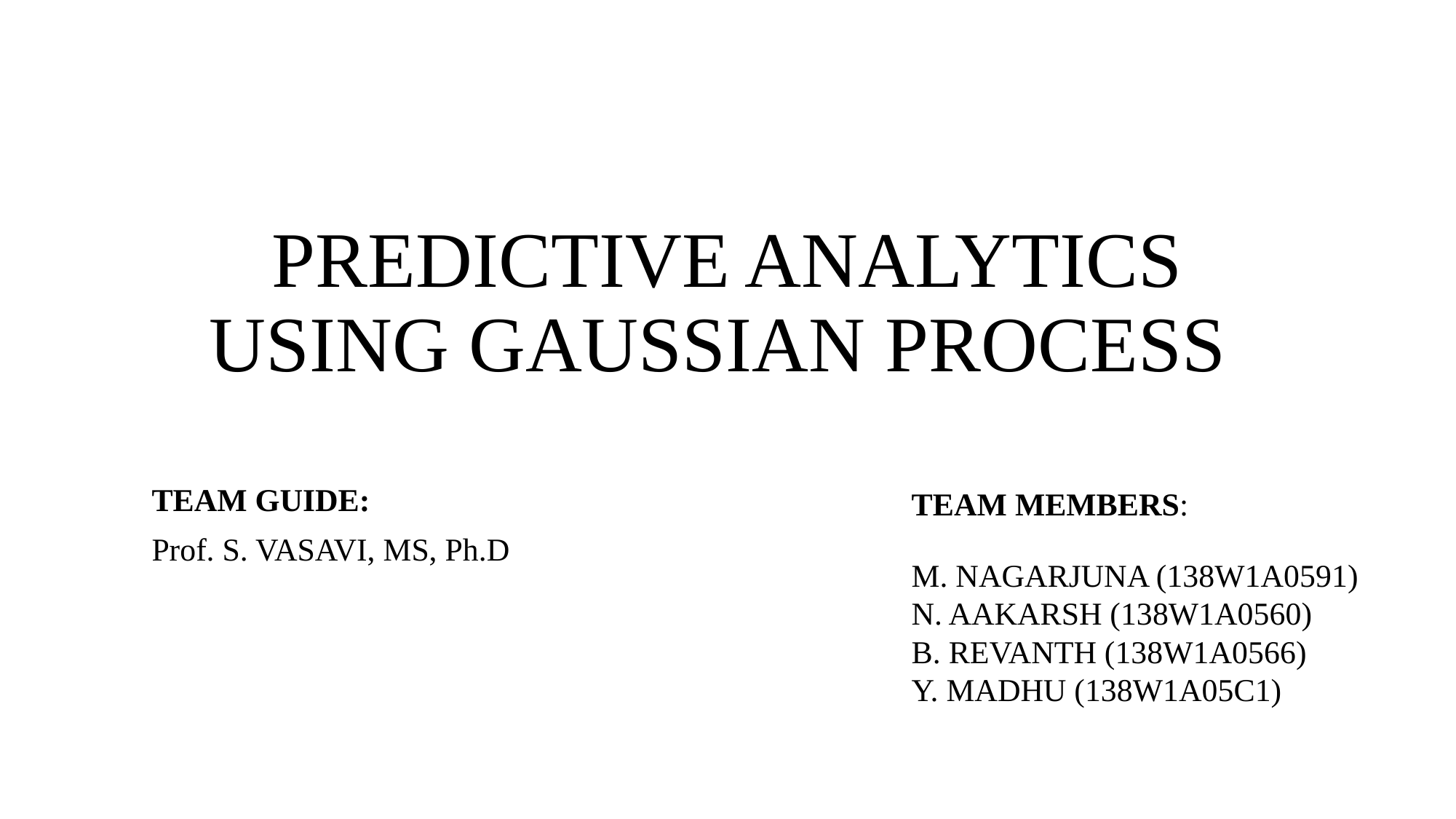

PREDICTIVE ANALYTICS
USING GAUSSIAN PROCESS
TEAM GUIDE:
Prof. S. VASAVI, MS, Ph.D
TEAM MEMBERS:

M. NAGARJUNA (138W1A0591)
N. AAKARSH (138W1A0560)
B. REVANTH (138W1A0566)
Y. MADHU (138W1A05C1)